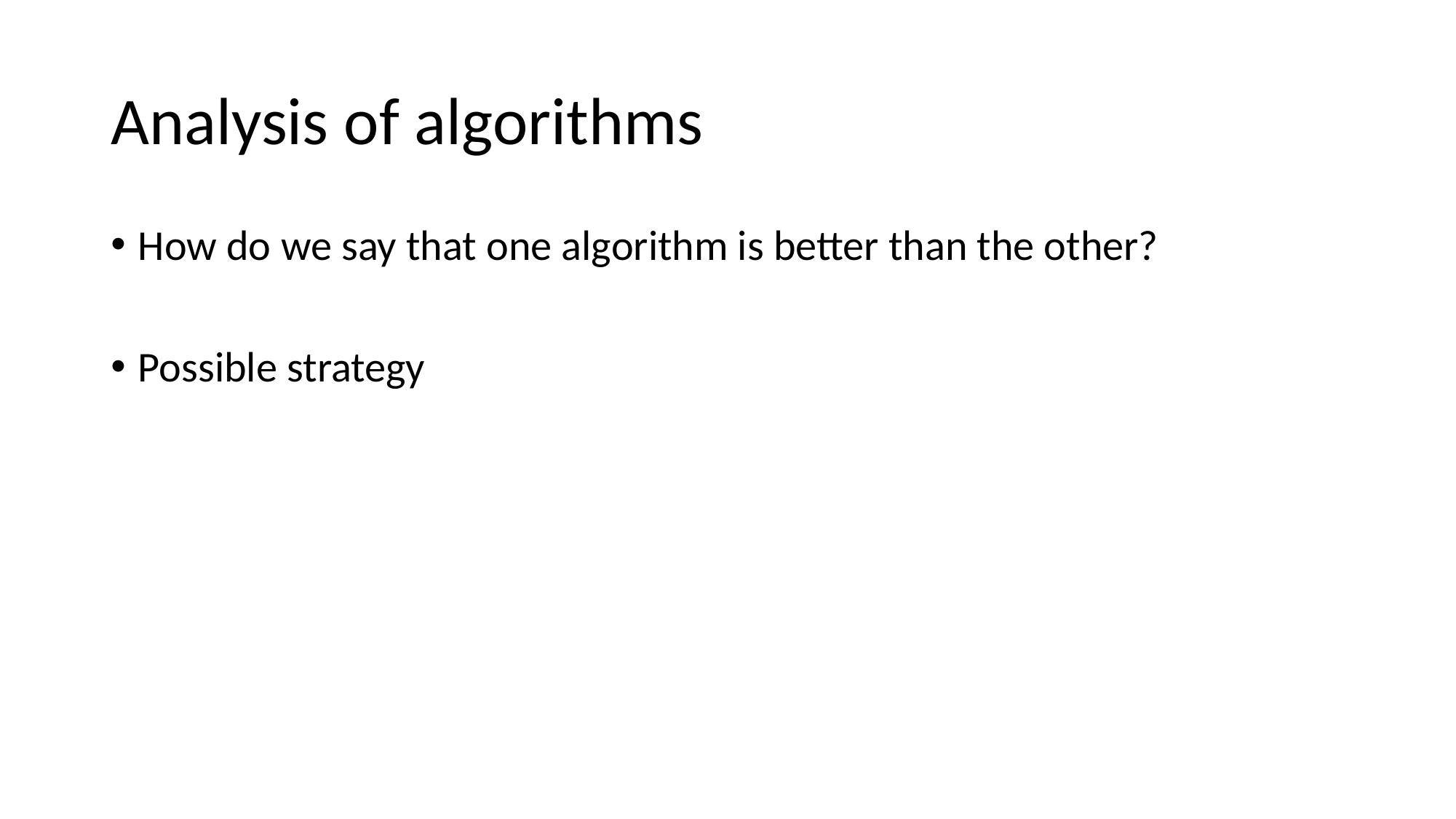

# Analysis of algorithms
How do we say that one algorithm is better than the other?

Possible strategy